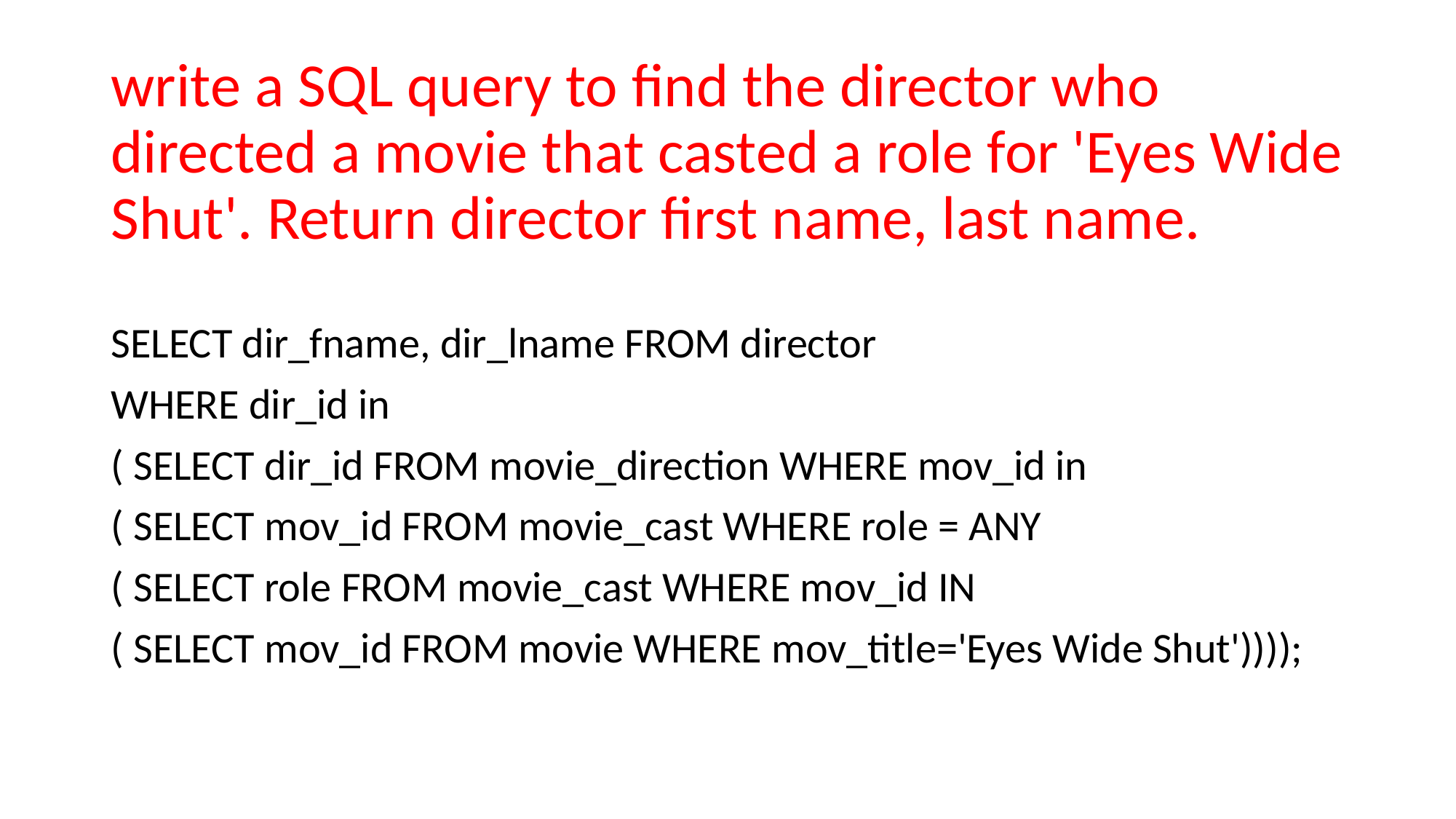

# write a SQL query to find the director who directed a movie that casted a role for 'Eyes Wide Shut'. Return director first name, last name.
SELECT dir_fname, dir_lname FROM director
WHERE dir_id in
( SELECT dir_id FROM movie_direction WHERE mov_id in
( SELECT mov_id FROM movie_cast WHERE role = ANY
( SELECT role FROM movie_cast WHERE mov_id IN
( SELECT mov_id FROM movie WHERE mov_title='Eyes Wide Shut'))));